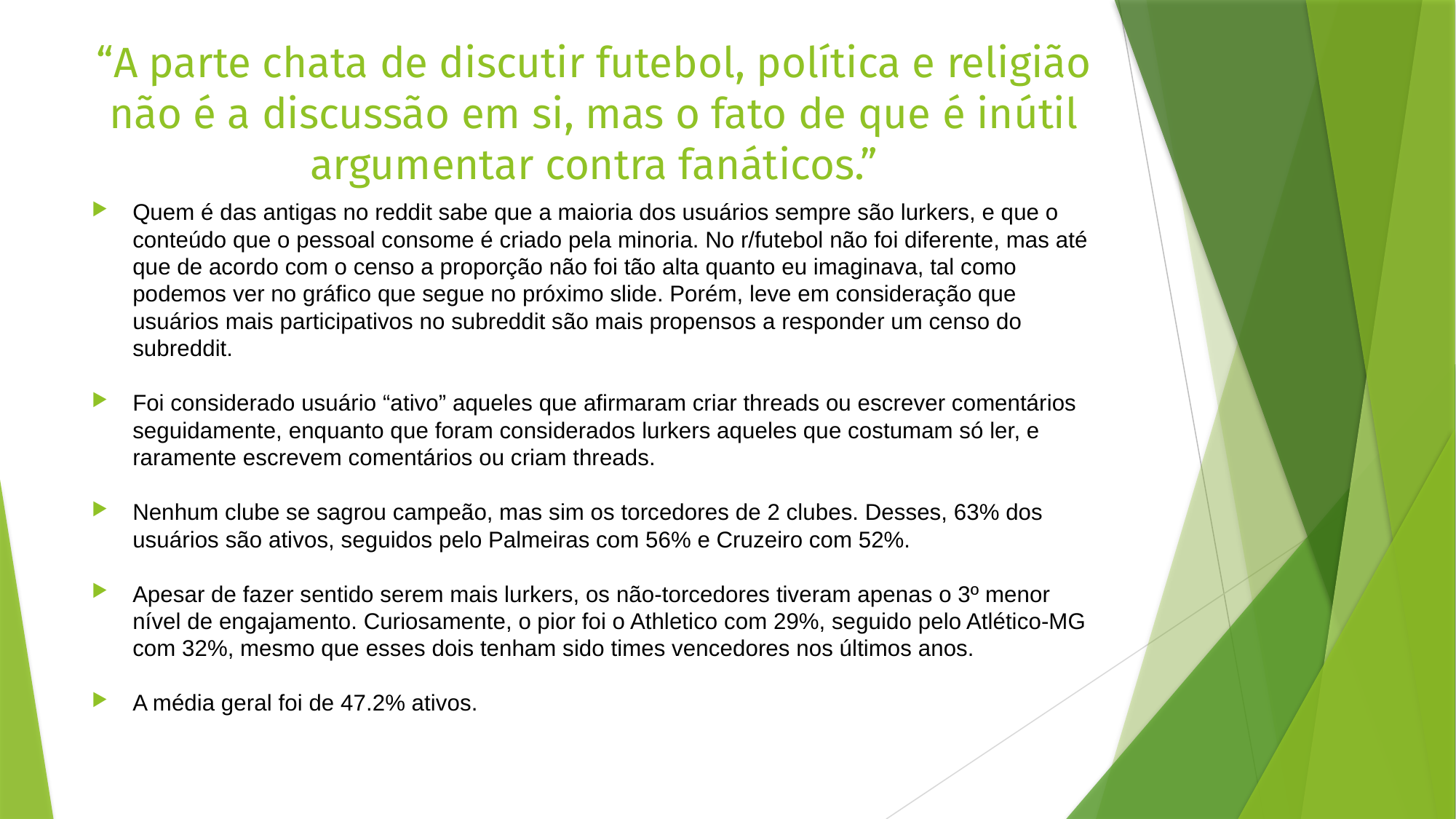

# “A parte chata de discutir futebol, política e religião não é a discussão em si, mas o fato de que é inútil argumentar contra fanáticos.”
Quem é das antigas no reddit sabe que a maioria dos usuários sempre são lurkers, e que o conteúdo que o pessoal consome é criado pela minoria. No r/futebol não foi diferente, mas até que de acordo com o censo a proporção não foi tão alta quanto eu imaginava, tal como podemos ver no gráfico que segue no próximo slide. Porém, leve em consideração que usuários mais participativos no subreddit são mais propensos a responder um censo do subreddit.
Foi considerado usuário “ativo” aqueles que afirmaram criar threads ou escrever comentários seguidamente, enquanto que foram considerados lurkers aqueles que costumam só ler, e raramente escrevem comentários ou criam threads.
Nenhum clube se sagrou campeão, mas sim os torcedores de 2 clubes. Desses, 63% dos usuários são ativos, seguidos pelo Palmeiras com 56% e Cruzeiro com 52%.
Apesar de fazer sentido serem mais lurkers, os não-torcedores tiveram apenas o 3º menor nível de engajamento. Curiosamente, o pior foi o Athletico com 29%, seguido pelo Atlético-MG com 32%, mesmo que esses dois tenham sido times vencedores nos últimos anos.
A média geral foi de 47.2% ativos.